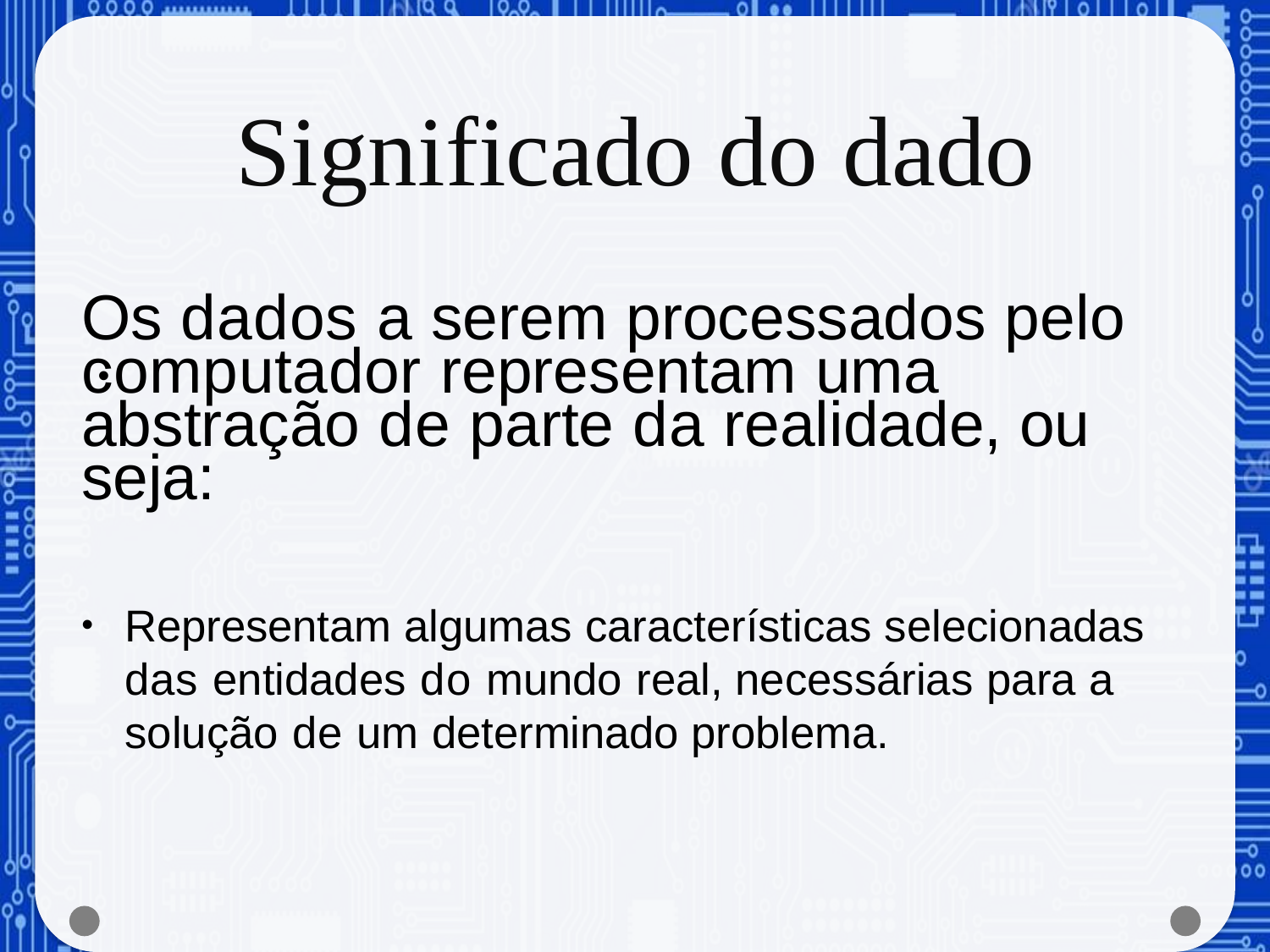

# Significado do dado
Os dados a serem processados pelo computador representam uma abstração de parte da realidade, ou seja:

Representam algumas características selecionadas das entidades do mundo real, necessárias para a solução de um determinado problema.
•
Estrutura de Dados
Prof. Fábio Takeda